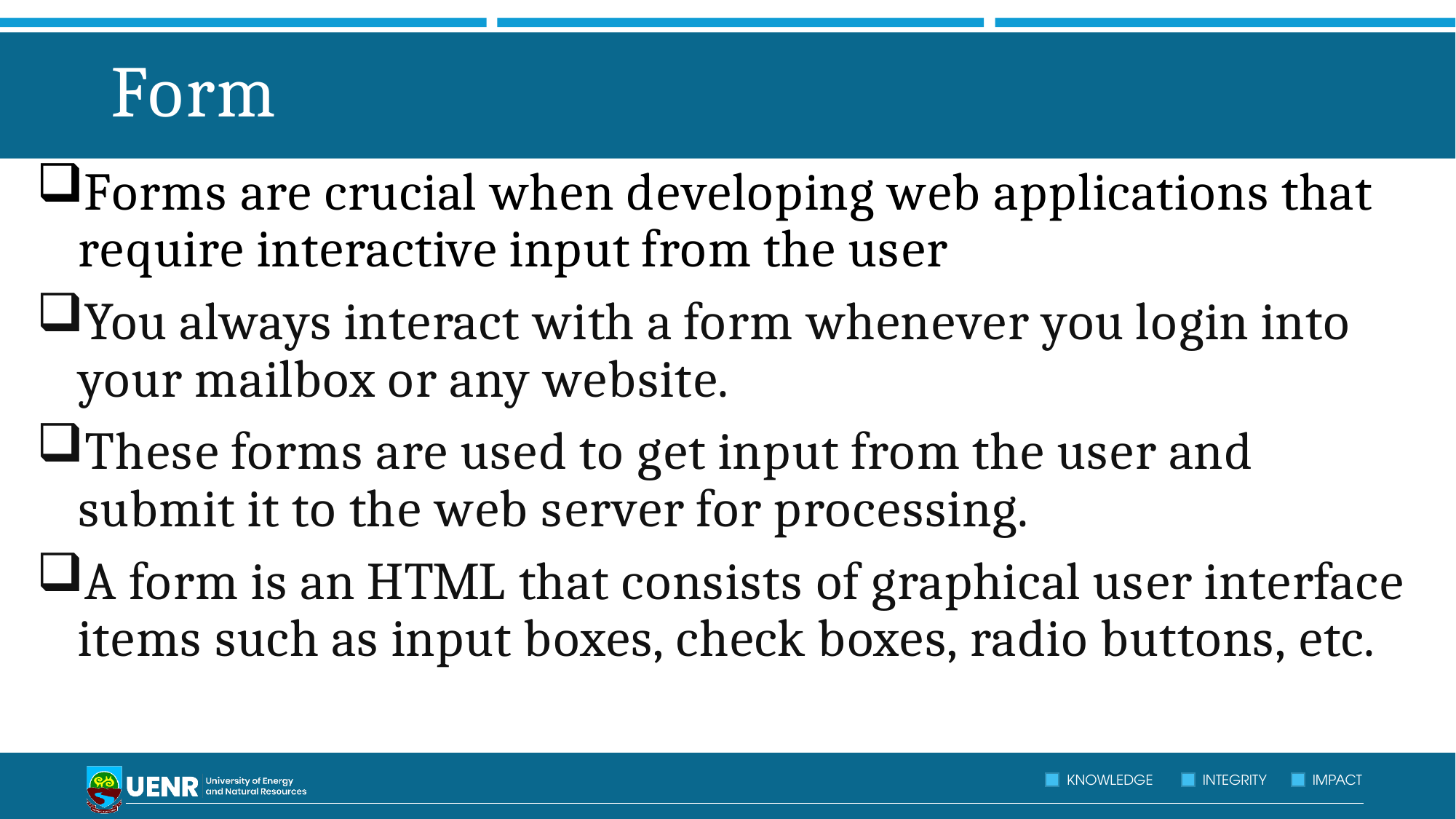

# Form
Forms are crucial when developing web applications that require interactive input from the user
You always interact with a form whenever you login into your mailbox or any website.
These forms are used to get input from the user and submit it to the web server for processing.
A form is an HTML that consists of graphical user interface items such as input boxes, check boxes, radio buttons, etc.